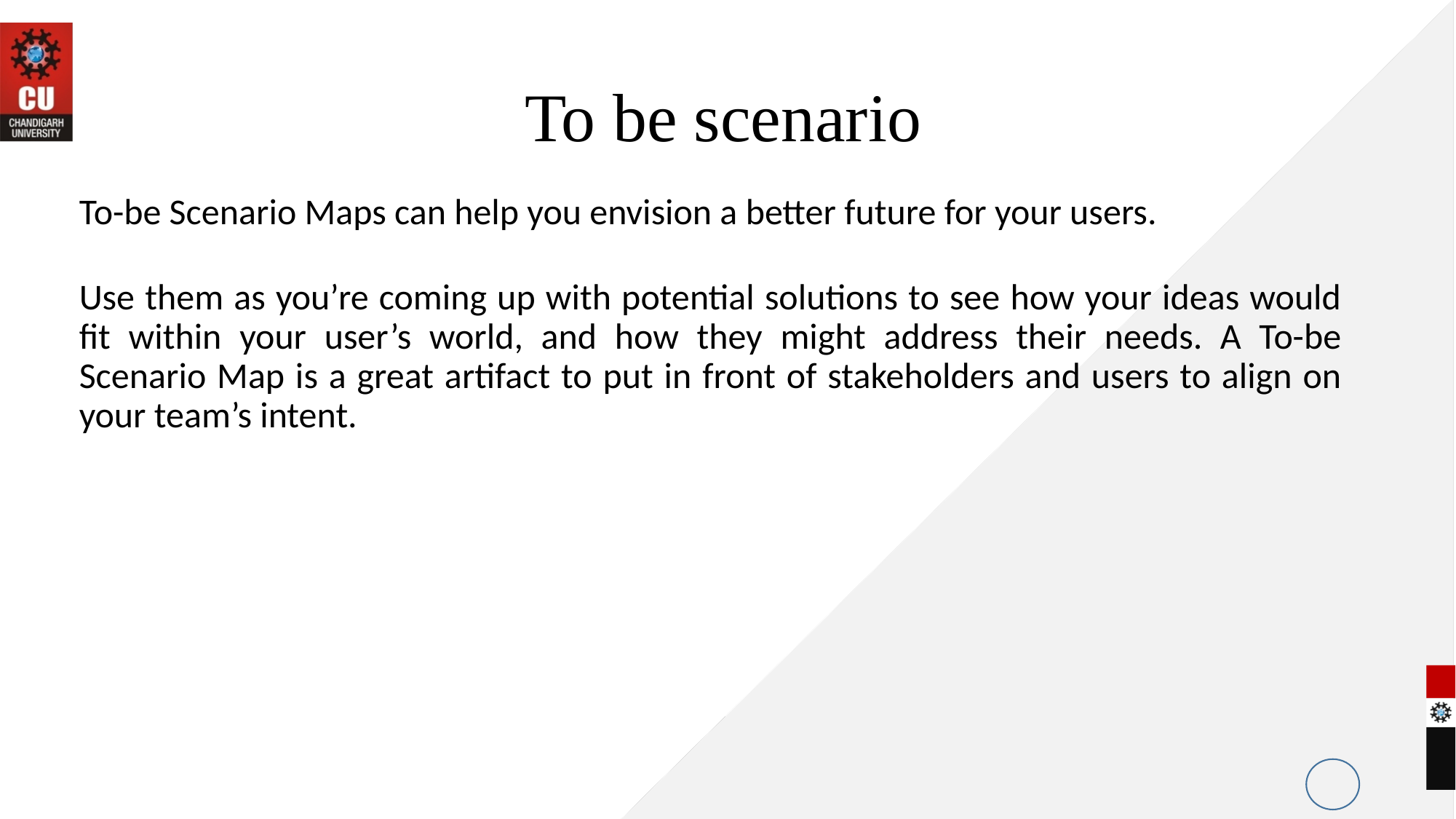

# To be scenario
To-be Scenario Maps can help you envision a better future for your users.

Use them as you’re coming up with potential solutions to see how your ideas would fit within your user’s world, and how they might address their needs. A To-be Scenario Map is a great artifact to put in front of stakeholders and users to align on your team’s intent.